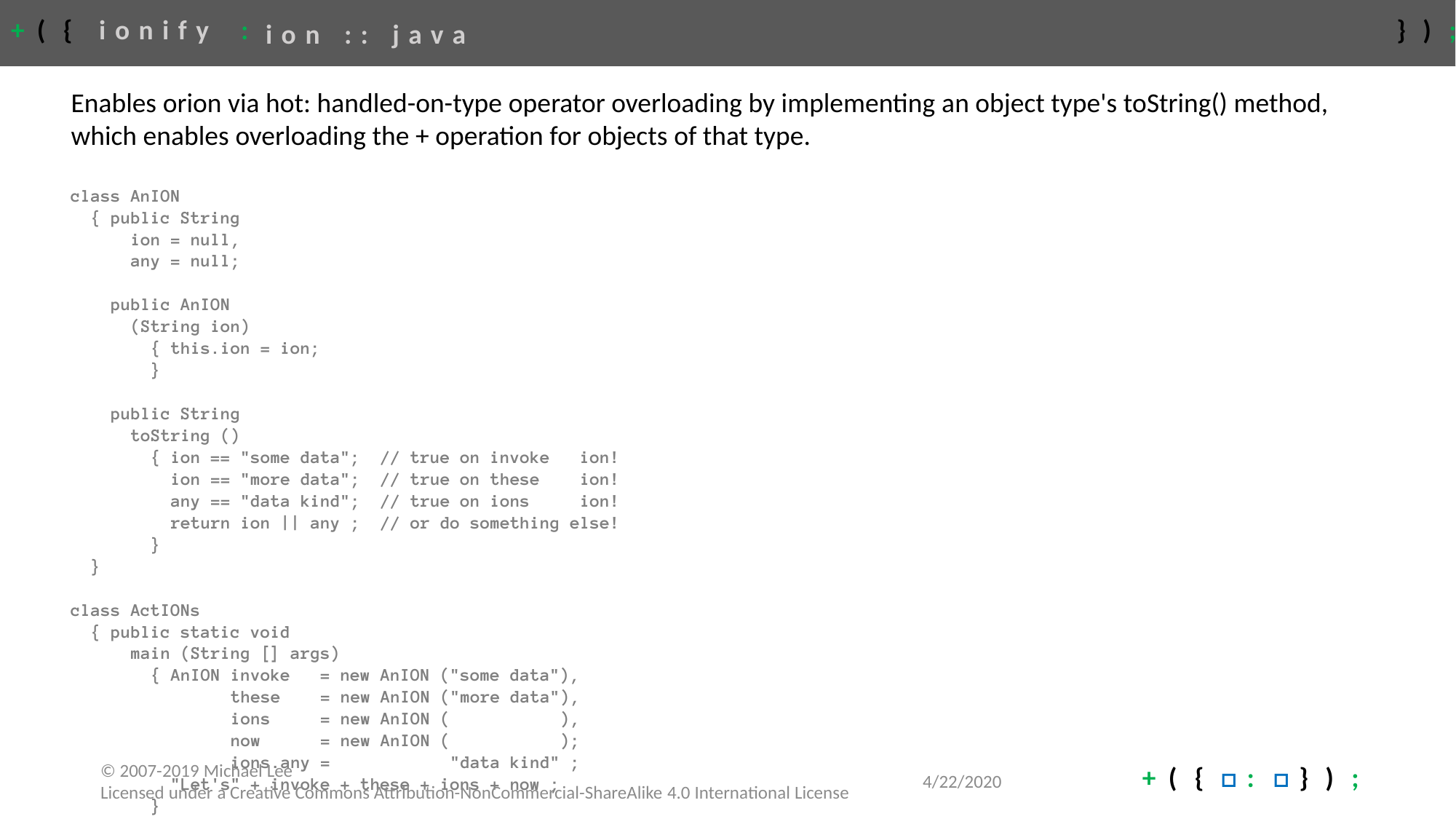

# ion :: java
Enables orion via hot: handled-on-type operator overloading by implementing an object type's toString() method, which enables overloading the + operation for objects of that type.

class AnION
  { public String
      ion = null,
      any = null;

    public AnION
      (String ion)
        { this.ion = ion;
        }

    public String
      toString ()
        { ion == "some data";  // true on invoke   ion!
          ion == "more data";  // true on these    ion!
          any == "data kind";  // true on ions     ion!
          return ion || any ;  // or do something else!
        }
  }

class ActIONs
  { public static void
      main (String [] args)
        { AnION invoke   = new AnION ("some data"),
                these    = new AnION ("more data"),
                ions     = new AnION (           ),
                now      = new AnION (           );
                ions.any =            "data kind" ;
          "Let's" + invoke + these + ions + now ;
        }
  }
4/22/2020
© 2007-2019 Michael Lee
Licensed under a Creative Commons Attribution-NonCommercial-ShareAlike 4.0 International License